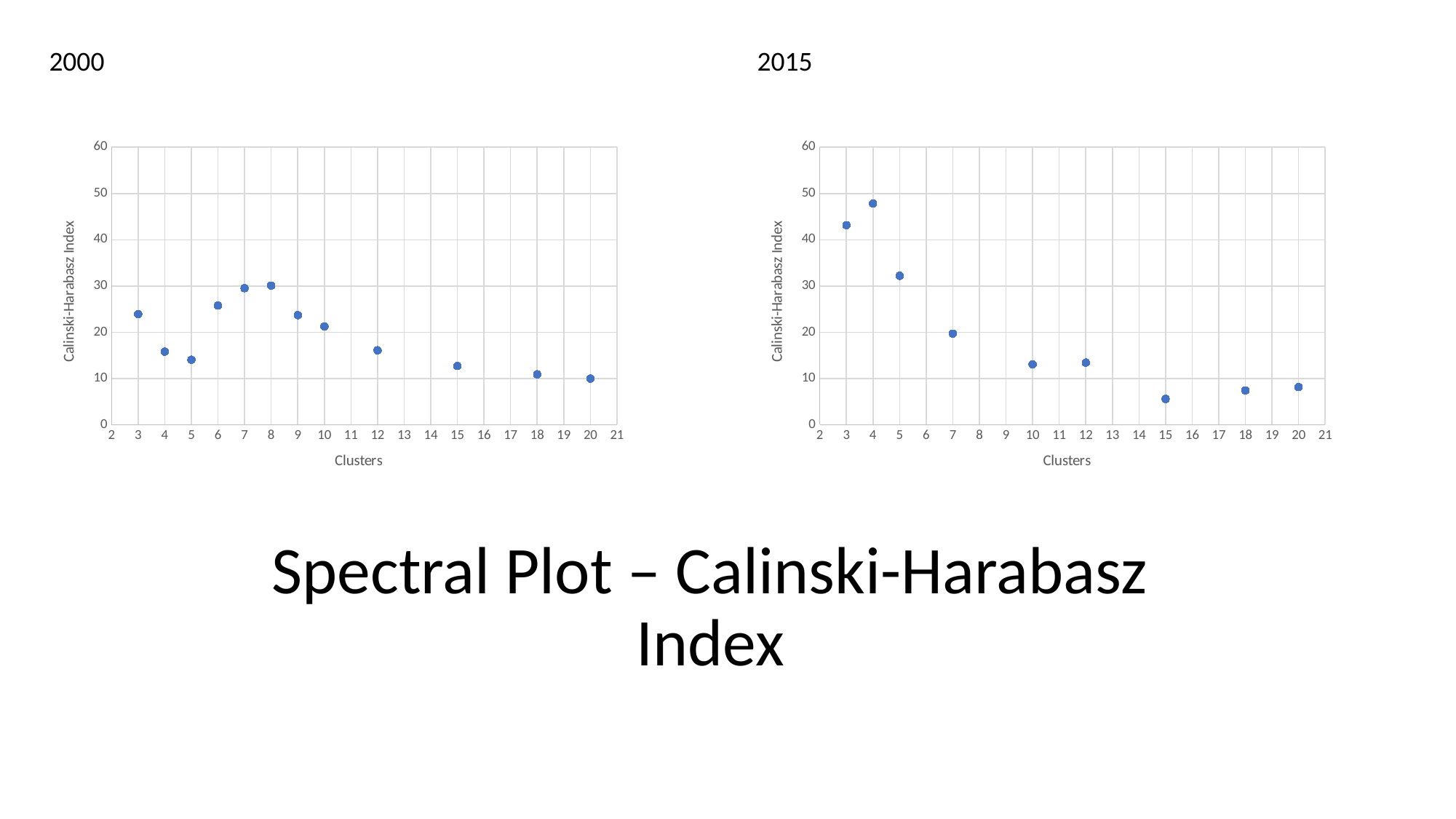

2000
2015

### Chart

| Category |  |
|---|---|

### Chart

| Category | Calinski-Harabasz Index |
|---|---|
# Spectral Plot – Calinski-Harabasz Index